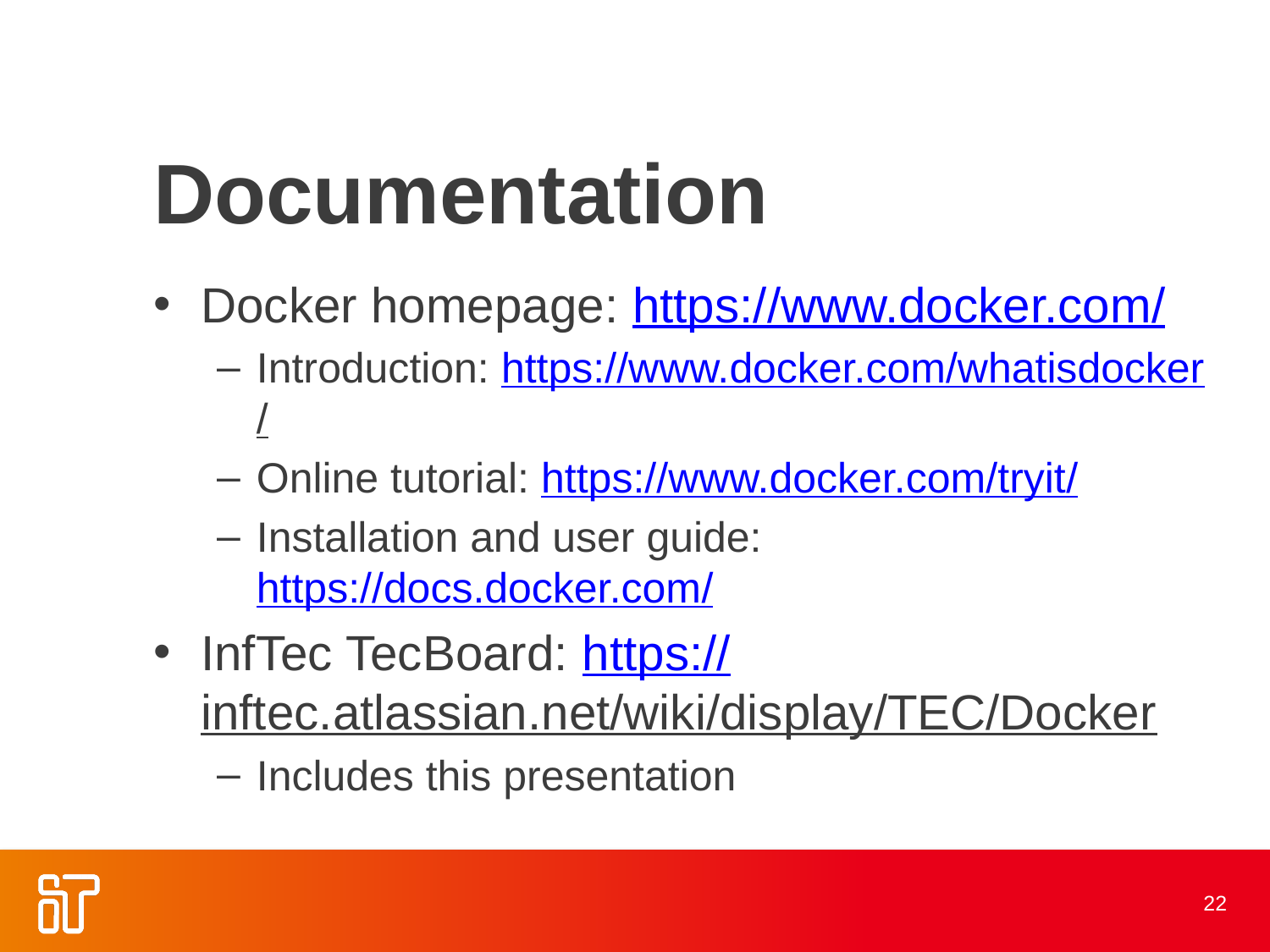

Documentation
Docker homepage: https://www.docker.com/
Introduction: https://www.docker.com/whatisdocker/
Online tutorial: https://www.docker.com/tryit/
Installation and user guide: https://docs.docker.com/
InfTec TecBoard: https://inftec.atlassian.net/wiki/display/TEC/Docker
Includes this presentation

22